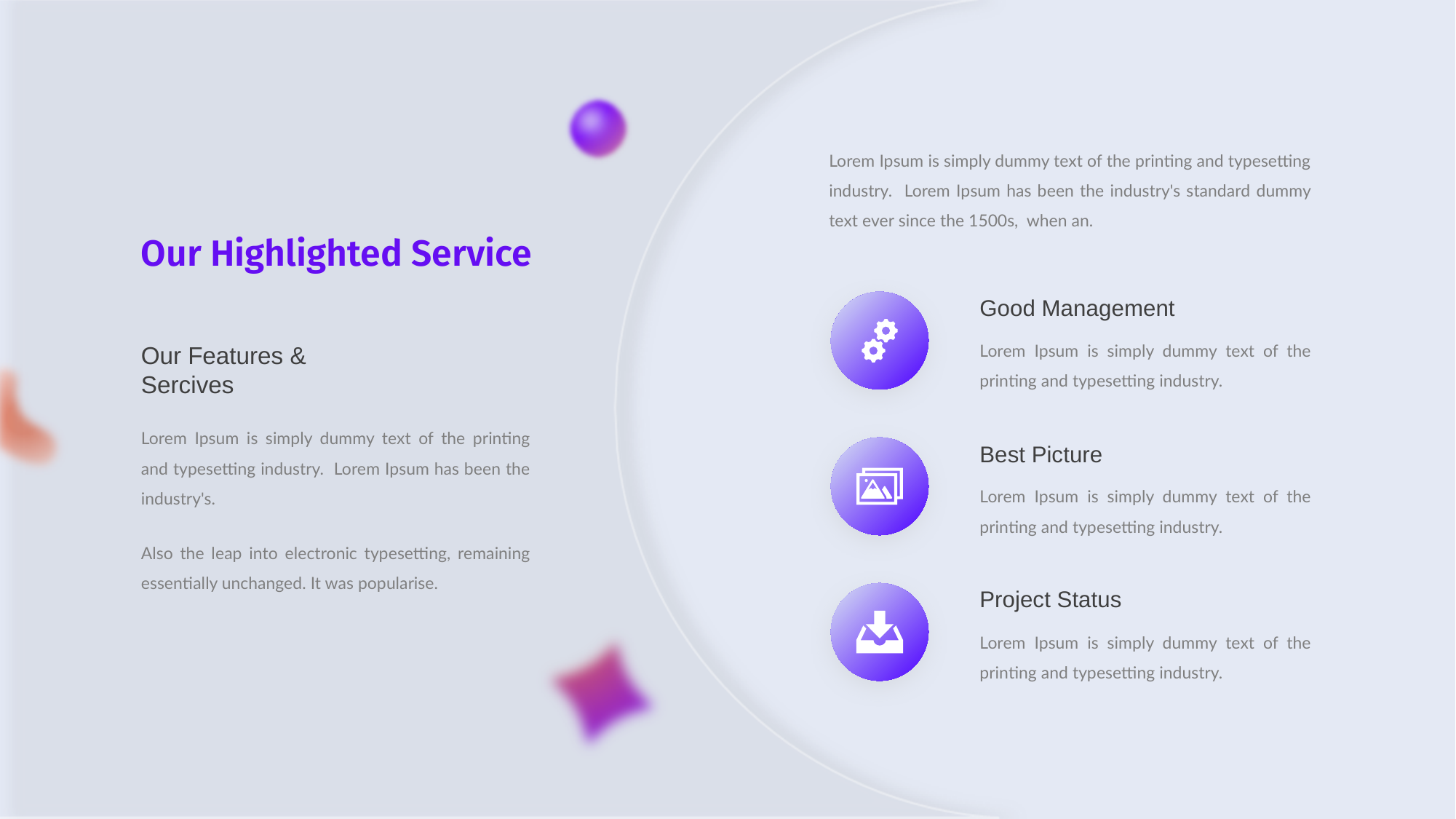

Lorem Ipsum is simply dummy text of the printing and typesetting industry.  Lorem Ipsum has been the industry's standard dummy text ever since the 1500s,  when an.
Our Highlighted Service
Good Management

Lorem Ipsum is simply dummy text of the printing and typesetting industry.
Our Features & Sercives
Lorem Ipsum is simply dummy text of the printing and typesetting industry.  Lorem Ipsum has been the industry's.
Best Picture

Lorem Ipsum is simply dummy text of the printing and typesetting industry.
Also the leap into electronic typesetting, remaining essentially unchanged. It was popularise.
Project Status

Lorem Ipsum is simply dummy text of the printing and typesetting industry.